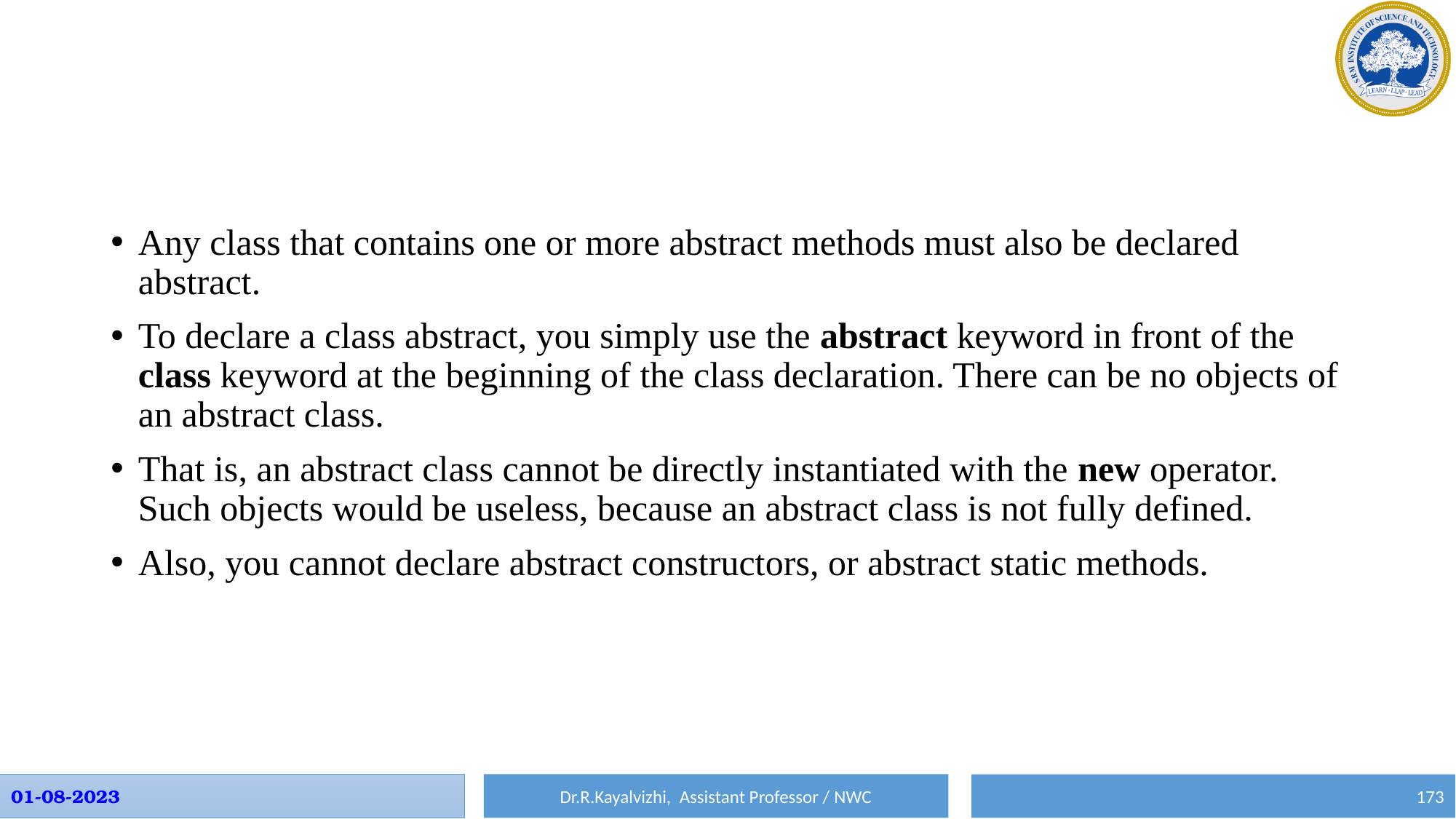

Any class that contains one or more abstract methods must also be declared abstract.
To declare a class abstract, you simply use the abstract keyword in front of the class keyword at the beginning of the class declaration. There can be no objects of an abstract class.
That is, an abstract class cannot be directly instantiated with the new operator. Such objects would be useless, because an abstract class is not fully defined.
Also, you cannot declare abstract constructors, or abstract static methods.
Dr.R.Kayalvizhi,  Assistant Professor / NWC
01-08-2023
173